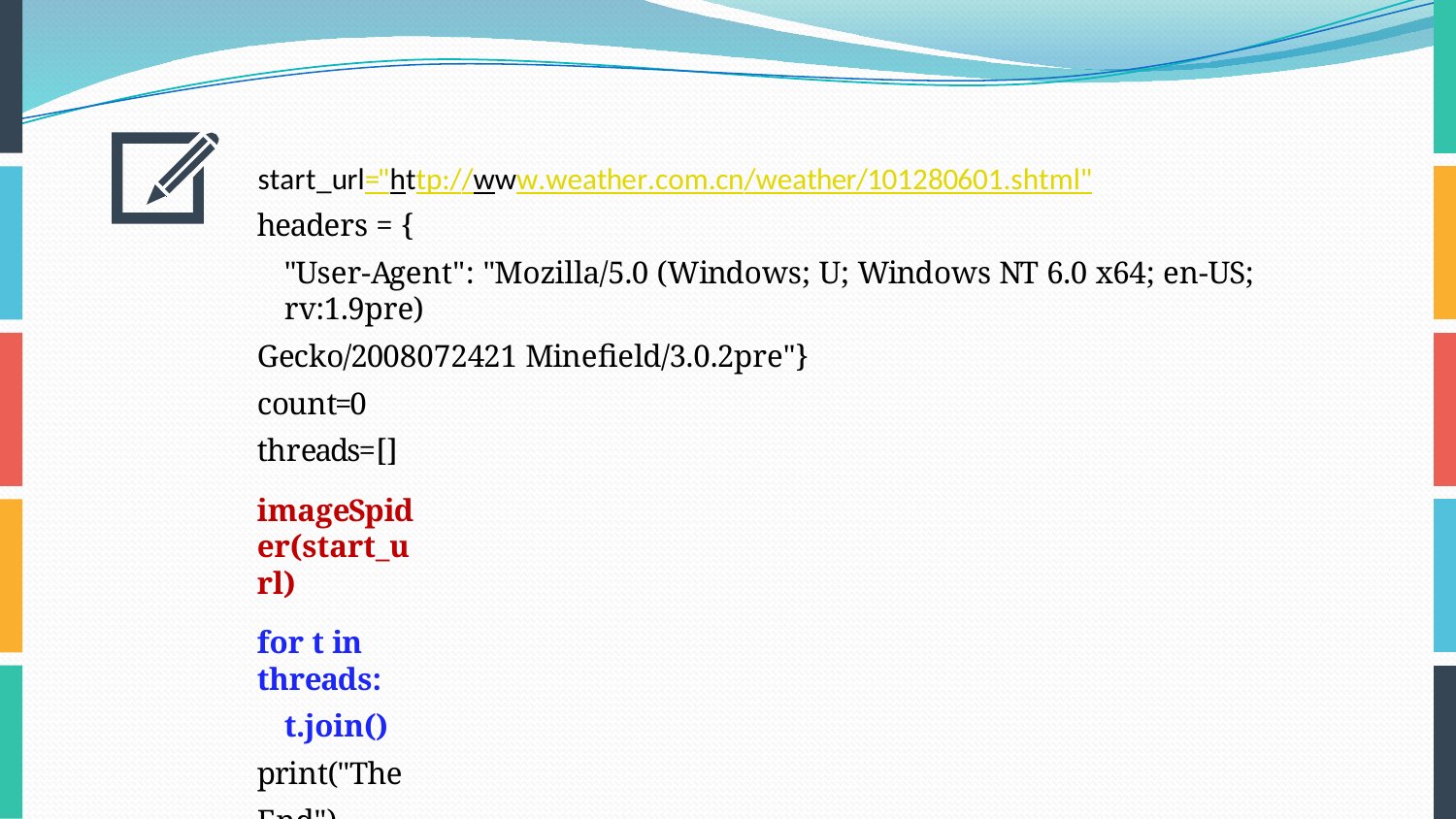

start_url="http://www.weather.com.cn/weather/101280601.shtml"

headers = {
"User-Agent": "Mozilla/5.0 (Windows; U; Windows NT 6.0 x64; en-US; rv:1.9pre)
Gecko/2008072421 Minefield/3.0.2pre"}
count=0 threads=[]
imageSpider(start_url)
for t in threads:
t.join() print("The End")